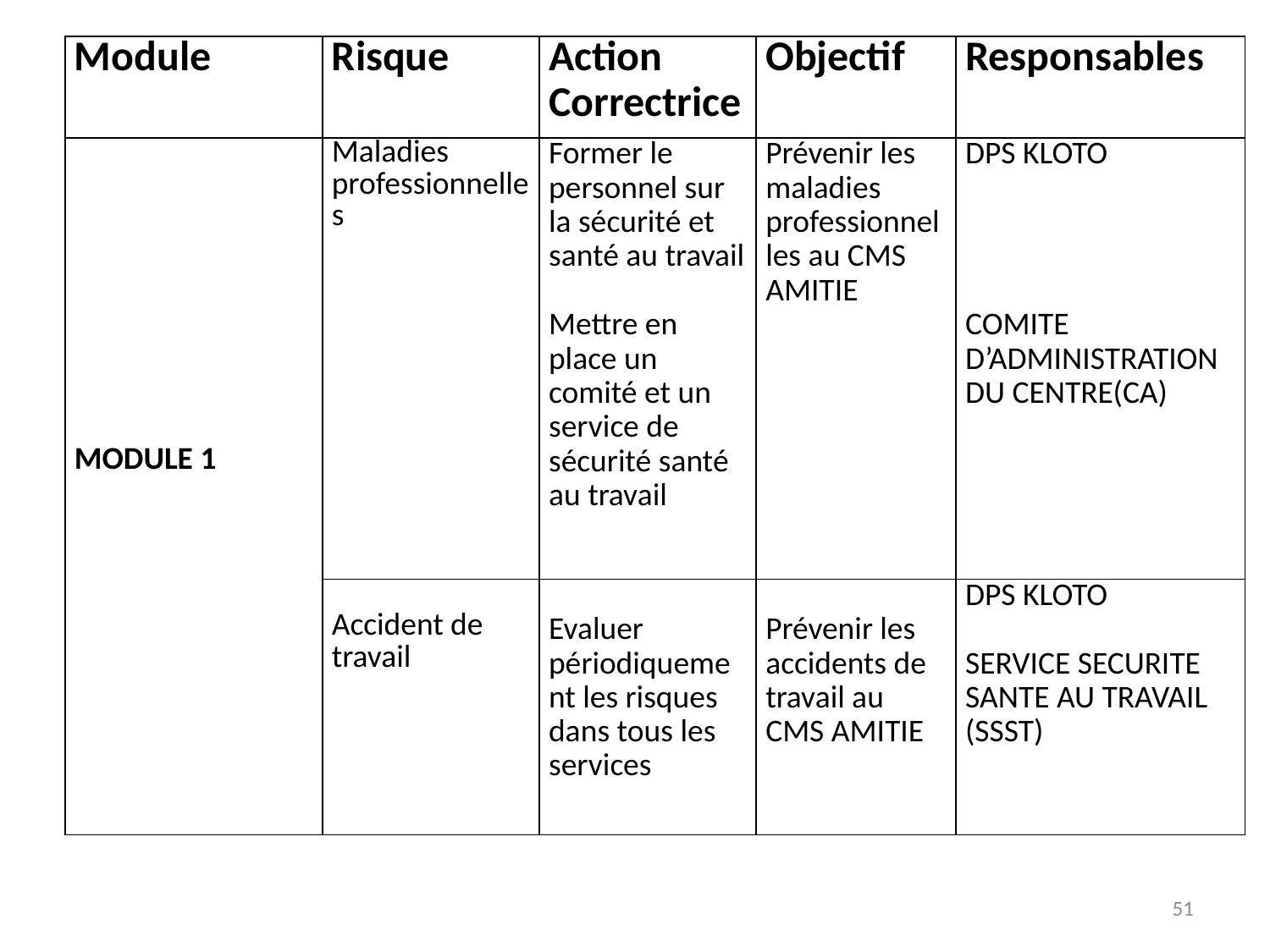

| Module | Risque | Action Correctrice | Objectif | Responsables |
| --- | --- | --- | --- | --- |
| MODULE 1 | Maladies professionnelles | Former le personnel sur la sécurité et santé au travail   Mettre en place un comité et un service de sécurité santé au travail | Prévenir les maladies professionnelles au CMS AMITIE | DPS KLOTO         COMITE D’ADMINISTRATION DU CENTRE(CA) |
|  | Accident de travail | Evaluer périodiquement les risques dans tous les services | Prévenir les accidents de travail au CMS AMITIE | DPS KLOTO   SERVICE SECURITE SANTE AU TRAVAIL (SSST) |
51